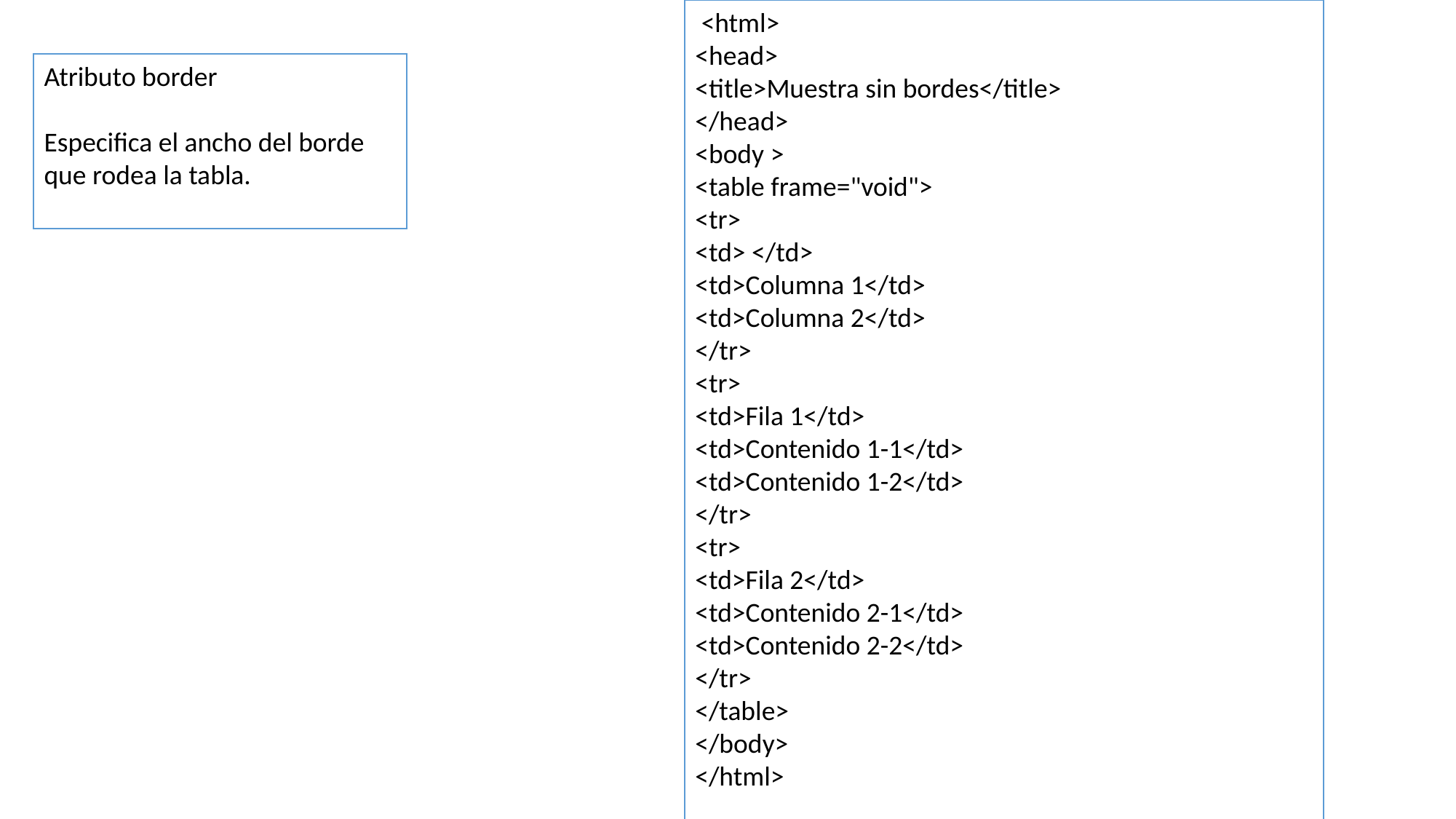

<html>
<head>
<title>Muestra sin bordes</title>
</head>
<body >
<table frame="void">
<tr>
<td> </td>
<td>Columna 1</td>
<td>Columna 2</td>
</tr>
<tr>
<td>Fila 1</td>
<td>Contenido 1-1</td>
<td>Contenido 1-2</td>
</tr>
<tr>
<td>Fila 2</td>
<td>Contenido 2-1</td>
<td>Contenido 2-2</td>
</tr>
</table>
</body>
</html>

Atributo border

Especifica el ancho del borde que rodea la tabla.